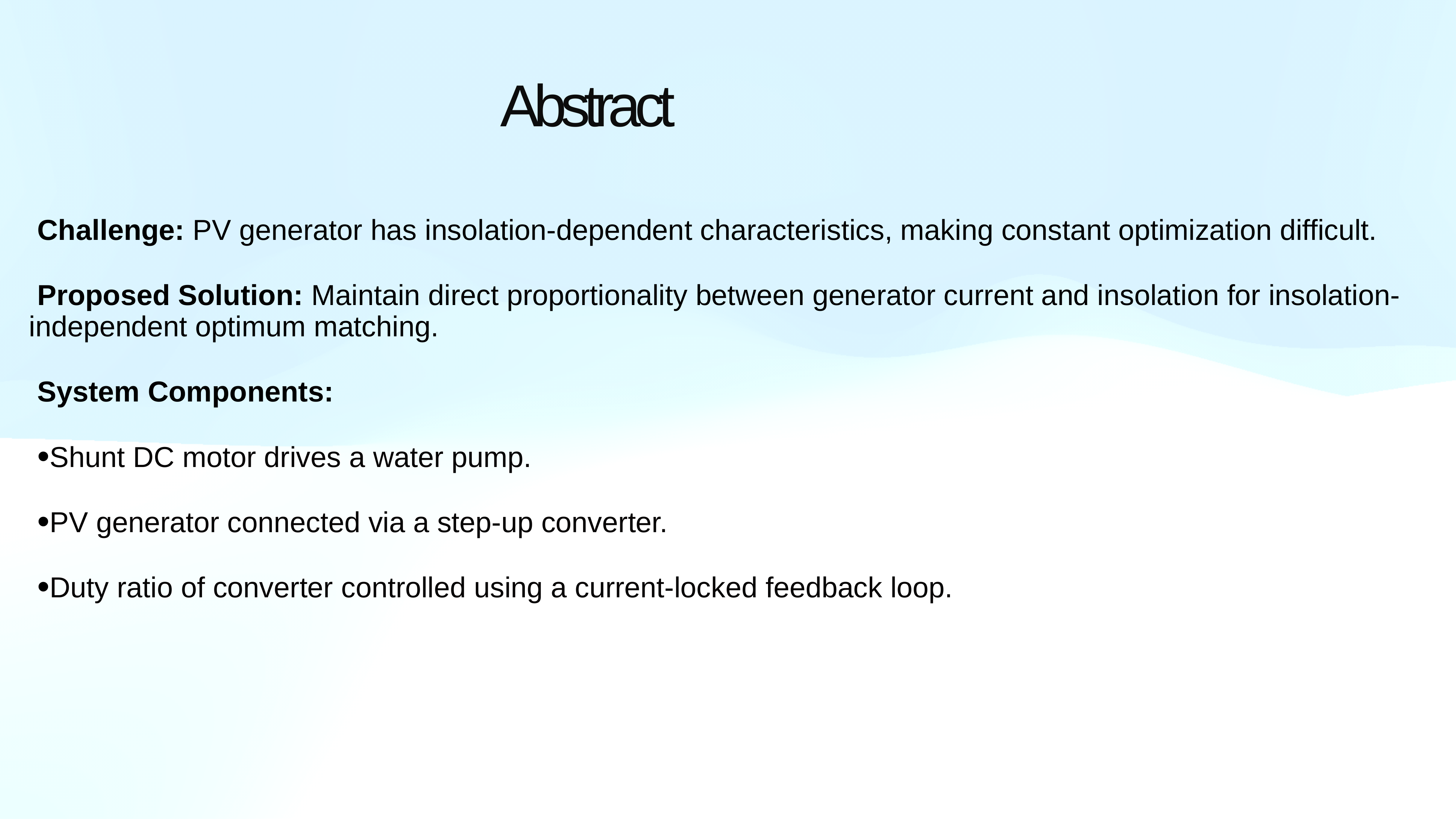

# Abstract
Challenge: PV generator has insolation-dependent characteristics, making constant optimization difficult.
Proposed Solution: Maintain direct proportionality between generator current and insolation for insolation- independent optimum matching.
System Components:
Shunt DC motor drives a water pump.
PV generator connected via a step-up converter.
Duty ratio of converter controlled using a current-locked feedback loop.